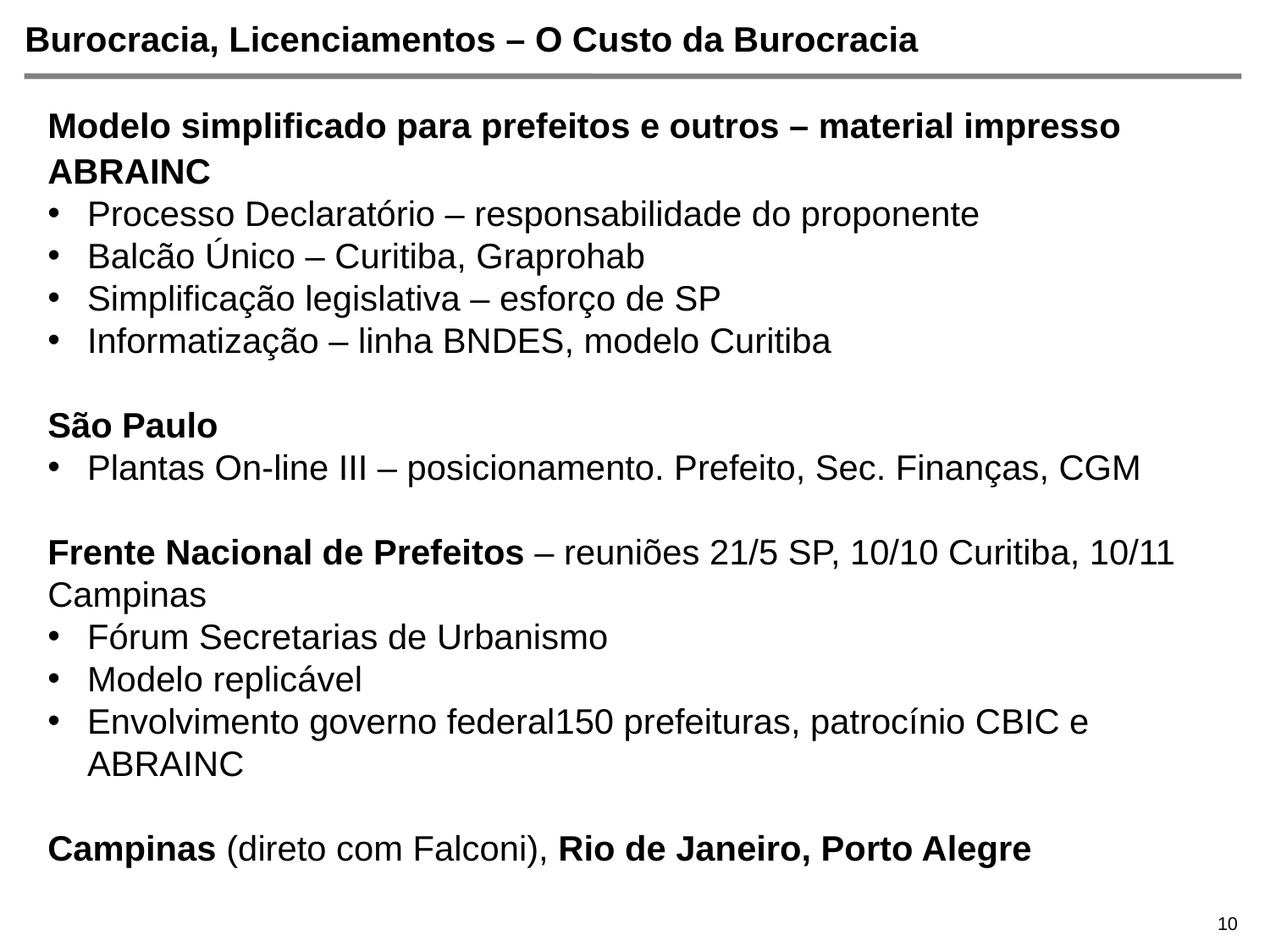

# Burocracia, Licenciamentos – O Custo da Burocracia

Modelo simplificado para prefeitos e outros – material impresso ABRAINC
Processo Declaratório – responsabilidade do proponente
Balcão Único – Curitiba, Graprohab
Simplificação legislativa – esforço de SP
Informatização – linha BNDES, modelo Curitiba

São Paulo
Plantas On-line III – posicionamento. Prefeito, Sec. Finanças, CGM

Frente Nacional de Prefeitos – reuniões 21/5 SP, 10/10 Curitiba, 10/11 Campinas
Fórum Secretarias de Urbanismo
Modelo replicável
Envolvimento governo federal150 prefeituras, patrocínio CBIC e ABRAINC

Campinas (direto com Falconi), Rio de Janeiro, Porto Alegre

10